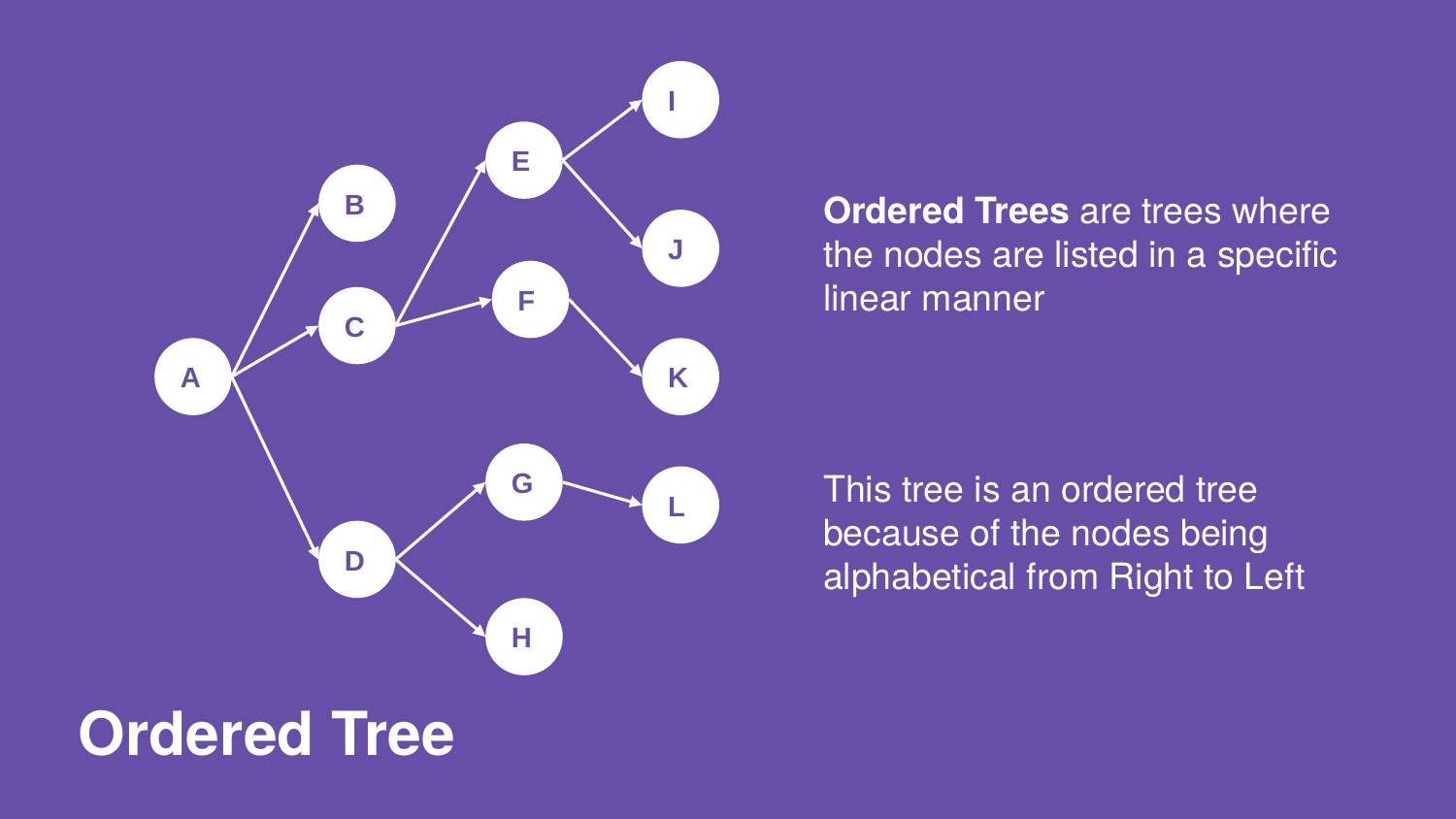

I
E
B
Ordered Trees are trees where the nodes are listed in a specific linear manner
J
F
C
A
K
G
This tree is an ordered tree because of the nodes being alphabetical from Right to Left
L
D
H
Ordered Tree